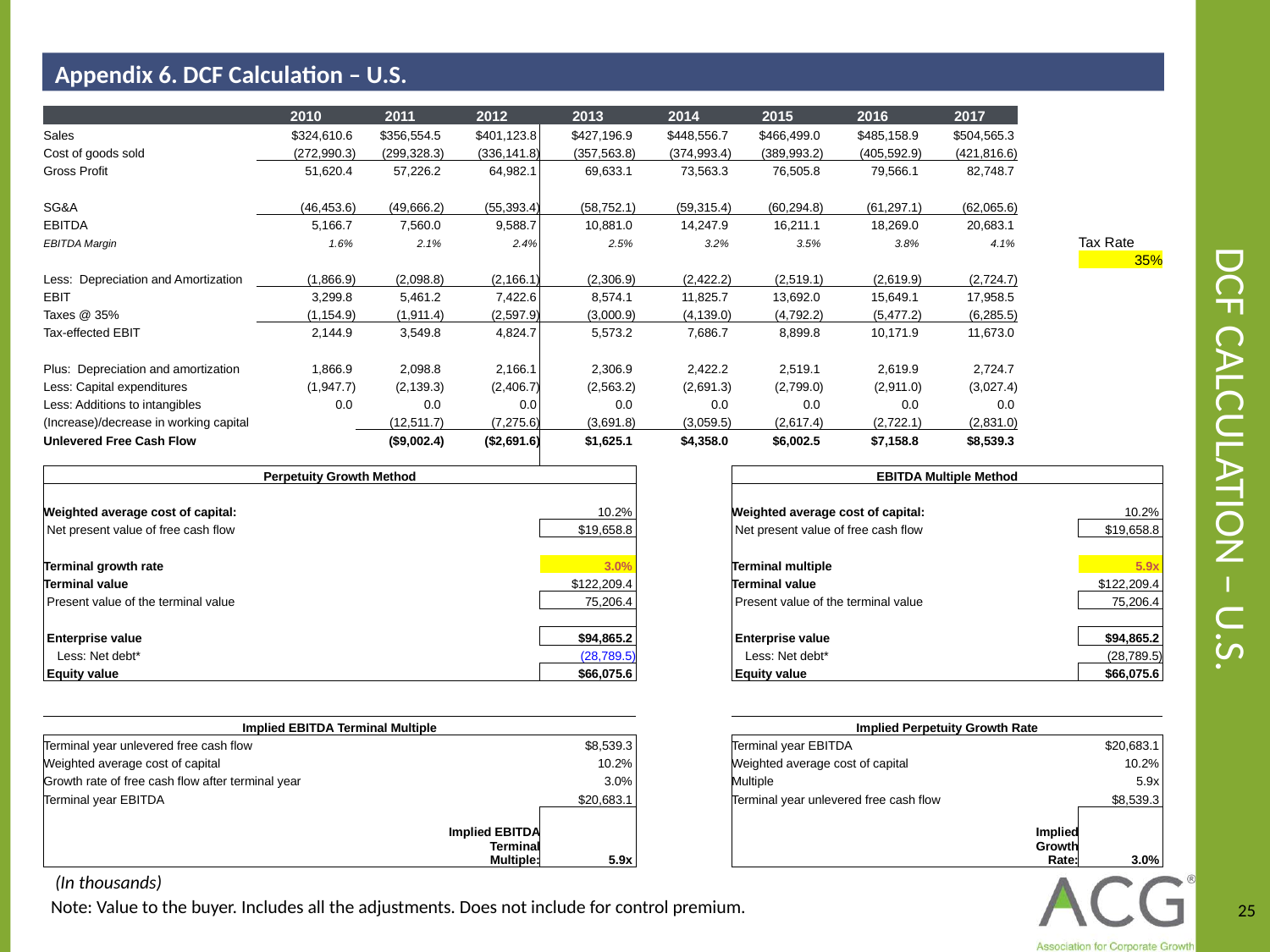

Appendix 6. DCF Calculation – U.S.
# DCF Calculation – U.S.
|  | 2010 | 2011 | 2012 | 2013 | 2014 | 2015 | 2016 | 2017 |  |  |
| --- | --- | --- | --- | --- | --- | --- | --- | --- | --- | --- |
| Sales | $324,610.6 | $356,554.5 | $401,123.8 | $427,196.9 | $448,556.7 | $466,499.0 | $485,158.9 | $504,565.3 |  |  |
| Cost of goods sold | (272,990.3) | (299,328.3) | (336,141.8) | (357,563.8) | (374,993.4) | (389,993.2) | (405,592.9) | (421,816.6) |  |  |
| Gross Profit | 51,620.4 | 57,226.2 | 64,982.1 | 69,633.1 | 73,563.3 | 76,505.8 | 79,566.1 | 82,748.7 |  |  |
|  |  |  |  |  |  |  |  |  |  |  |
| SG&A | (46,453.6) | (49,666.2) | (55,393.4) | (58,752.1) | (59,315.4) | (60,294.8) | (61,297.1) | (62,065.6) |  |  |
| EBITDA | 5,166.7 | 7,560.0 | 9,588.7 | 10,881.0 | 14,247.9 | 16,211.1 | 18,269.0 | 20,683.1 |  |  |
| EBITDA Margin | 1.6% | 2.1% | 2.4% | 2.5% | 3.2% | 3.5% | 3.8% | 4.1% |  | Tax Rate |
|  |  |  |  |  |  |  |  |  |  | 35% |
| Less: Depreciation and Amortization | (1,866.9) | (2,098.8) | (2,166.1) | (2,306.9) | (2,422.2) | (2,519.1) | (2,619.9) | (2,724.7) |  |  |
| EBIT | 3,299.8 | 5,461.2 | 7,422.6 | 8,574.1 | 11,825.7 | 13,692.0 | 15,649.1 | 17,958.5 |  |  |
| Taxes @ 35% | (1,154.9) | (1,911.4) | (2,597.9) | (3,000.9) | (4,139.0) | (4,792.2) | (5,477.2) | (6,285.5) |  |  |
| Tax-effected EBIT | 2,144.9 | 3,549.8 | 4,824.7 | 5,573.2 | 7,686.7 | 8,899.8 | 10,171.9 | 11,673.0 |  |  |
|  |  |  |  |  |  |  |  |  |  |  |
| Plus: Depreciation and amortization | 1,866.9 | 2,098.8 | 2,166.1 | 2,306.9 | 2,422.2 | 2,519.1 | 2,619.9 | 2,724.7 |  |  |
| Less: Capital expenditures | (1,947.7) | (2,139.3) | (2,406.7) | (2,563.2) | (2,691.3) | (2,799.0) | (2,911.0) | (3,027.4) |  |  |
| Less: Additions to intangibles | 0.0 | 0.0 | 0.0 | 0.0 | 0.0 | 0.0 | 0.0 | 0.0 |  |  |
| (Increase)/decrease in working capital |  | (12,511.7) | (7,275.6) | (3,691.8) | (3,059.5) | (2,617.4) | (2,722.1) | (2,831.0) |  |  |
| Unlevered Free Cash Flow |  | ($9,002.4) | ($2,691.6) | $1,625.1 | $4,358.0 | $6,002.5 | $7,158.8 | $8,539.3 |  |  |
|  |  |  |  |  |  |  |  |  |  |  |
| Perpetuity Growth Method |  |  |  |  |  | EBITDA Multiple Method |  |  |  |  |
|  |  |  |  |  |  |  |  |  |  |  |
| Weighted average cost of capital: |  |  |  | 10.2% |  | Weighted average cost of capital: |  |  |  | 10.2% |
| Net present value of free cash flow |  |  |  | $19,658.8 |  | Net present value of free cash flow |  |  |  | $19,658.8 |
|  |  |  |  |  |  |  |  |  |  |  |
| Terminal growth rate |  |  |  | 3.0% |  | Terminal multiple |  |  |  | 5.9x |
| Terminal value |  |  |  | $122,209.4 |  | Terminal value |  |  |  | $122,209.4 |
| Present value of the terminal value |  |  |  | 75,206.4 |  | Present value of the terminal value |  |  |  | 75,206.4 |
|  |  |  |  |  |  |  |  |  |  |  |
| Enterprise value |  |  |  | $94,865.2 |  | Enterprise value |  |  |  | $94,865.2 |
| Less: Net debt\* |  |  |  | (28,789.5) |  | Less: Net debt\* |  |  |  | (28,789.5) |
| Equity value |  |  |  | $66,075.6 |  | Equity value |  |  |  | $66,075.6 |
|  |  |  |  |  |  |  |  |  |  |  |
|  |  |  |  |  |  |  |  |  |  |  |
| Implied EBITDA Terminal Multiple |  |  |  |  |  | Implied Perpetuity Growth Rate |  |  |  |  |
| Terminal year unlevered free cash flow |  |  |  | $8,539.3 |  | Terminal year EBITDA |  |  |  | $20,683.1 |
| Weighted average cost of capital |  |  |  | 10.2% |  | Weighted average cost of capital |  |  |  | 10.2% |
| Growth rate of free cash flow after terminal year |  |  |  | 3.0% |  | Multiple |  |  |  | 5.9x |
| Terminal year EBITDA |  |  |  | $20,683.1 |  | Terminal year unlevered free cash flow |  |  |  | $8,539.3 |
|  |  |  | Implied EBITDA Terminal Multiple: | 5.9x |  |  |  |  | Implied Growth Rate: | 3.0% |
(In thousands)
Note: Value to the buyer. Includes all the adjustments. Does not include for control premium.

25